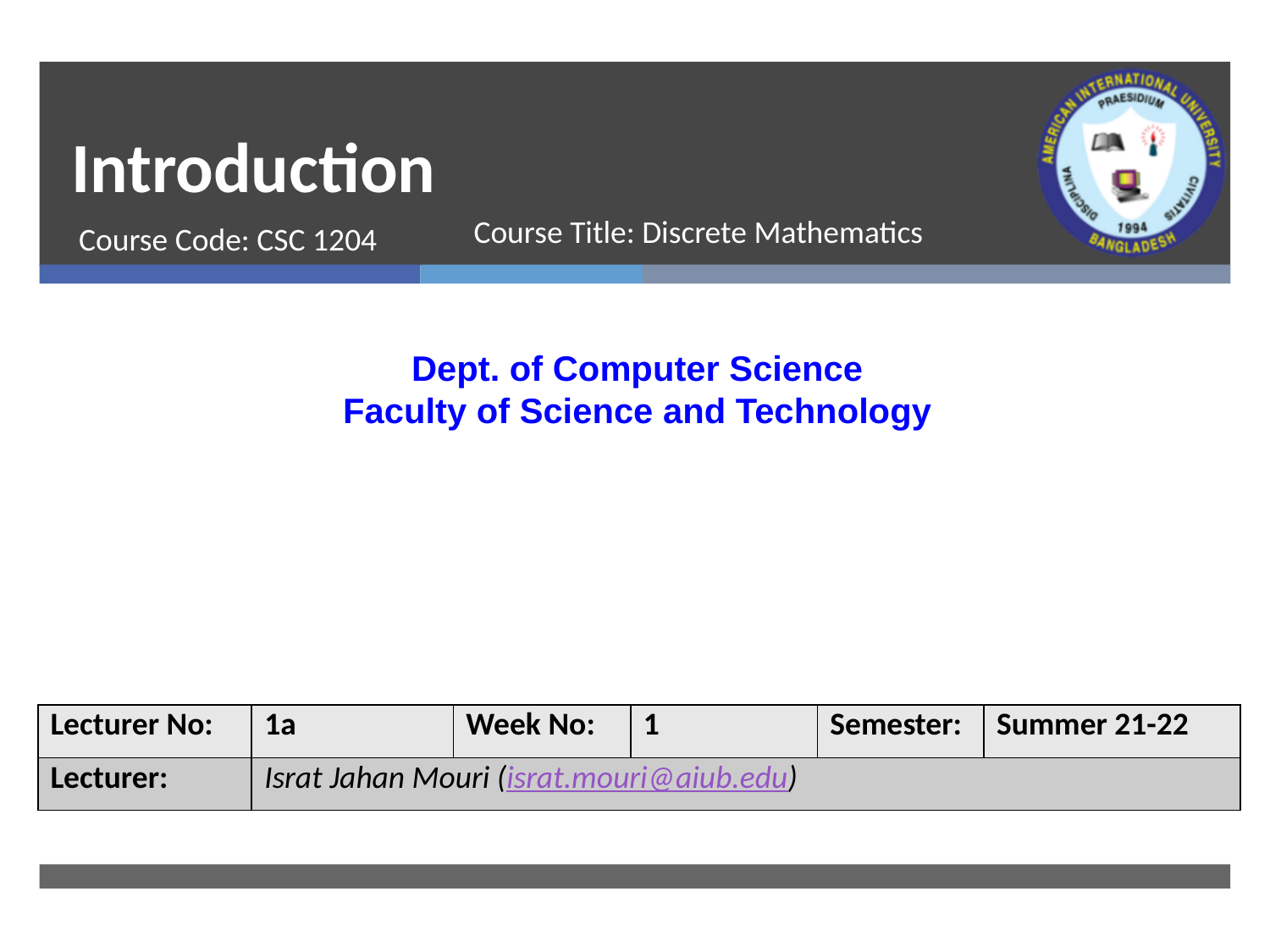

# Introduction
Course Code: CSC 1204
Course Title: Discrete Mathematics
Dept. of Computer Science
Faculty of Science and Technology
| Lecturer No: | 1a | Week No: | 1 | Semester: | Summer 21-22 |
| --- | --- | --- | --- | --- | --- |
| Lecturer: | Israt Jahan Mouri (israt.mouri@aiub.edu) |  |  |  |  |